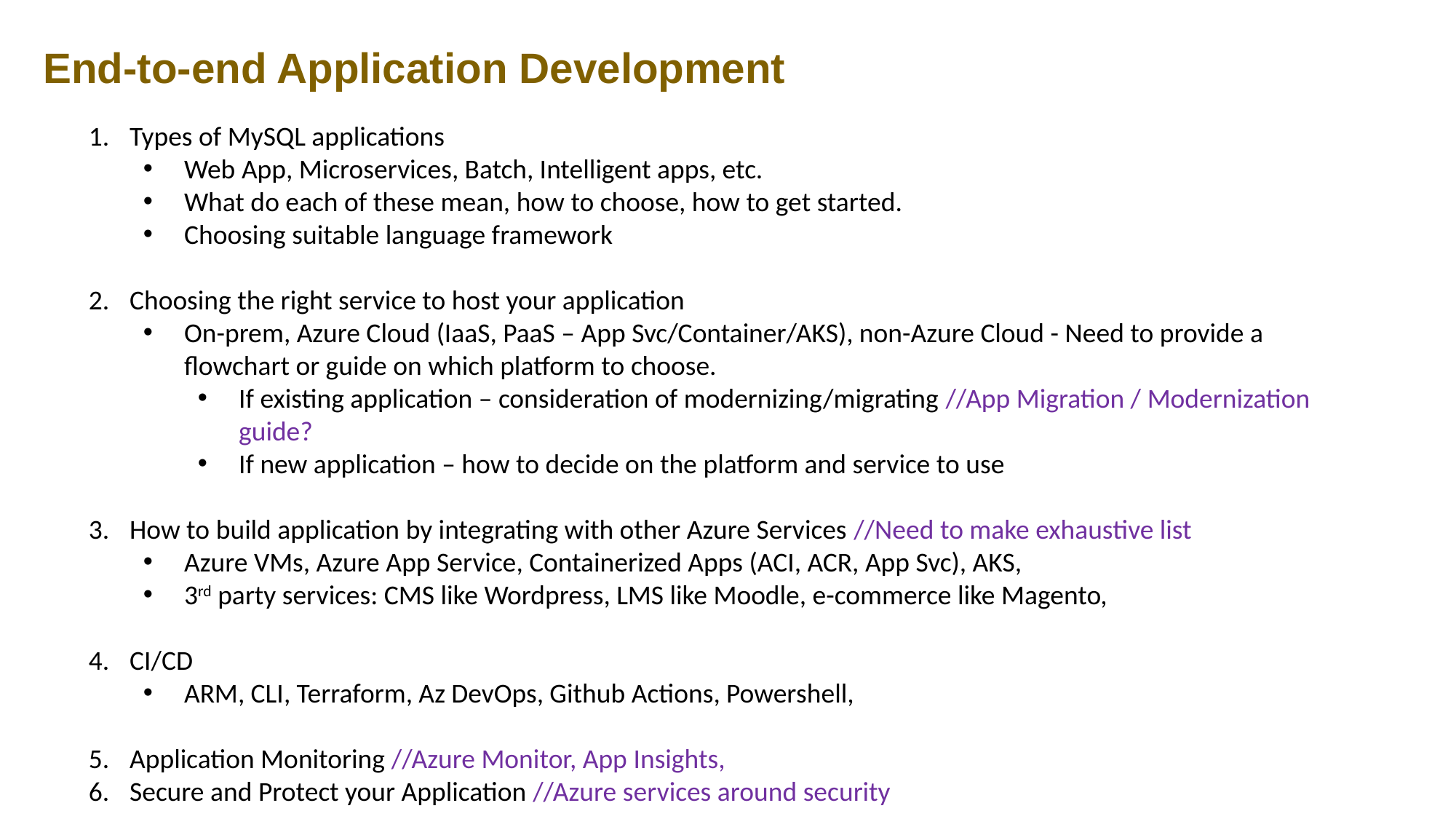

End-to-end Application Development
Types of MySQL applications
Web App, Microservices, Batch, Intelligent apps, etc.
What do each of these mean, how to choose, how to get started.
Choosing suitable language framework

Choosing the right service to host your application
On-prem, Azure Cloud (IaaS, PaaS – App Svc/Container/AKS), non-Azure Cloud - Need to provide a flowchart or guide on which platform to choose.
If existing application – consideration of modernizing/migrating //App Migration / Modernization guide?
If new application – how to decide on the platform and service to use

How to build application by integrating with other Azure Services //Need to make exhaustive list
Azure VMs, Azure App Service, Containerized Apps (ACI, ACR, App Svc), AKS,
3rd party services: CMS like Wordpress, LMS like Moodle, e-commerce like Magento,

CI/CD
ARM, CLI, Terraform, Az DevOps, Github Actions, Powershell,

Application Monitoring //Azure Monitor, App Insights,
Secure and Protect your Application //Azure services around security